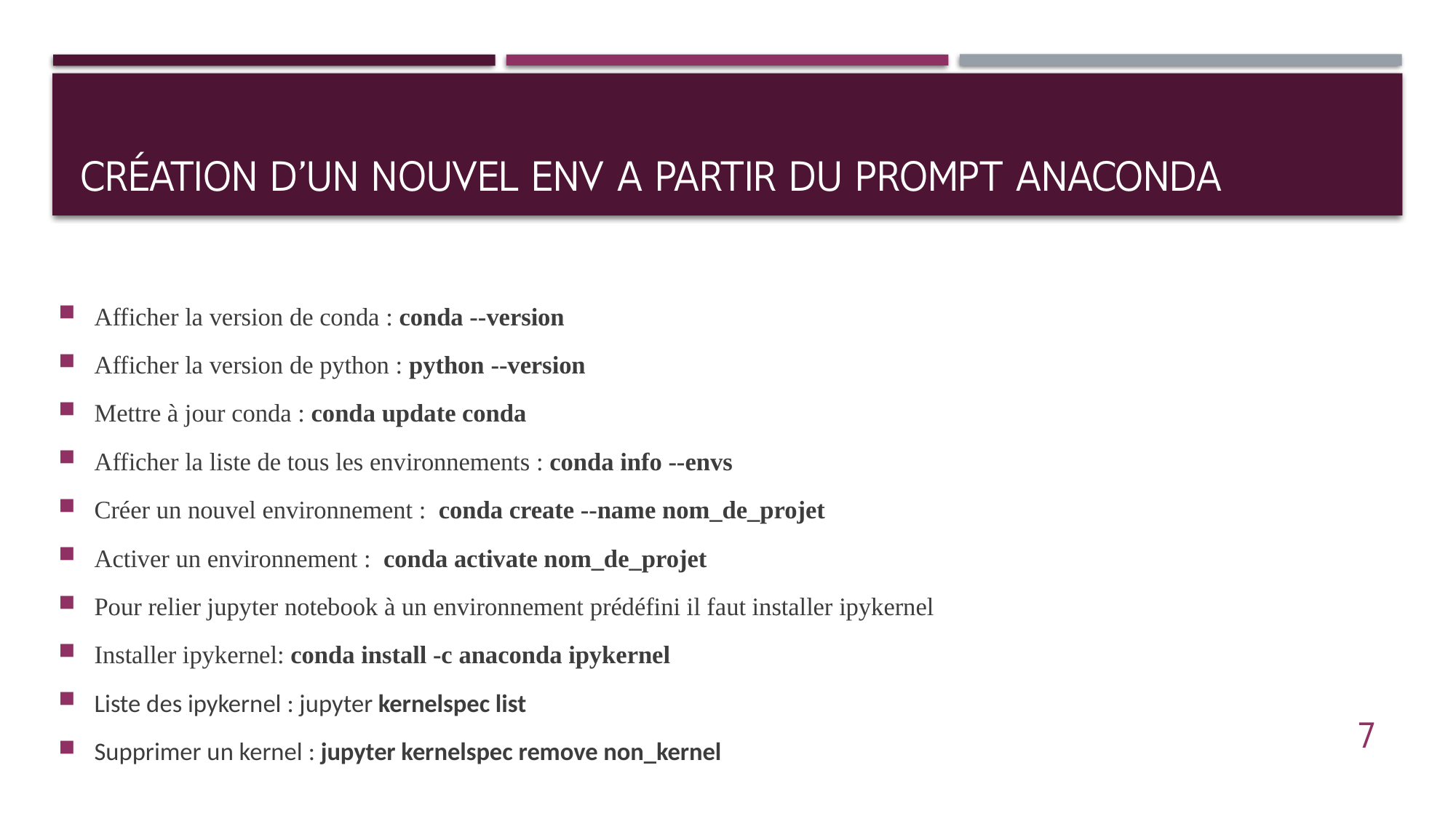

# Création d’un nouvel Env a partir du prompt anaconda

Afficher la version de conda : conda --version
Afficher la version de python : python --version
Mettre à jour conda : conda update conda
Afficher la liste de tous les environnements : conda info --envs
Créer un nouvel environnement :  conda create --name nom_de_projet
Activer un environnement :  conda activate nom_de_projet
Pour relier jupyter notebook à un environnement prédéfini il faut installer ipykernel
Installer ipykernel: conda install -c anaconda ipykernel
Liste des ipykernel : jupyter kernelspec list
Supprimer un kernel : jupyter kernelspec remove non_kernel

7